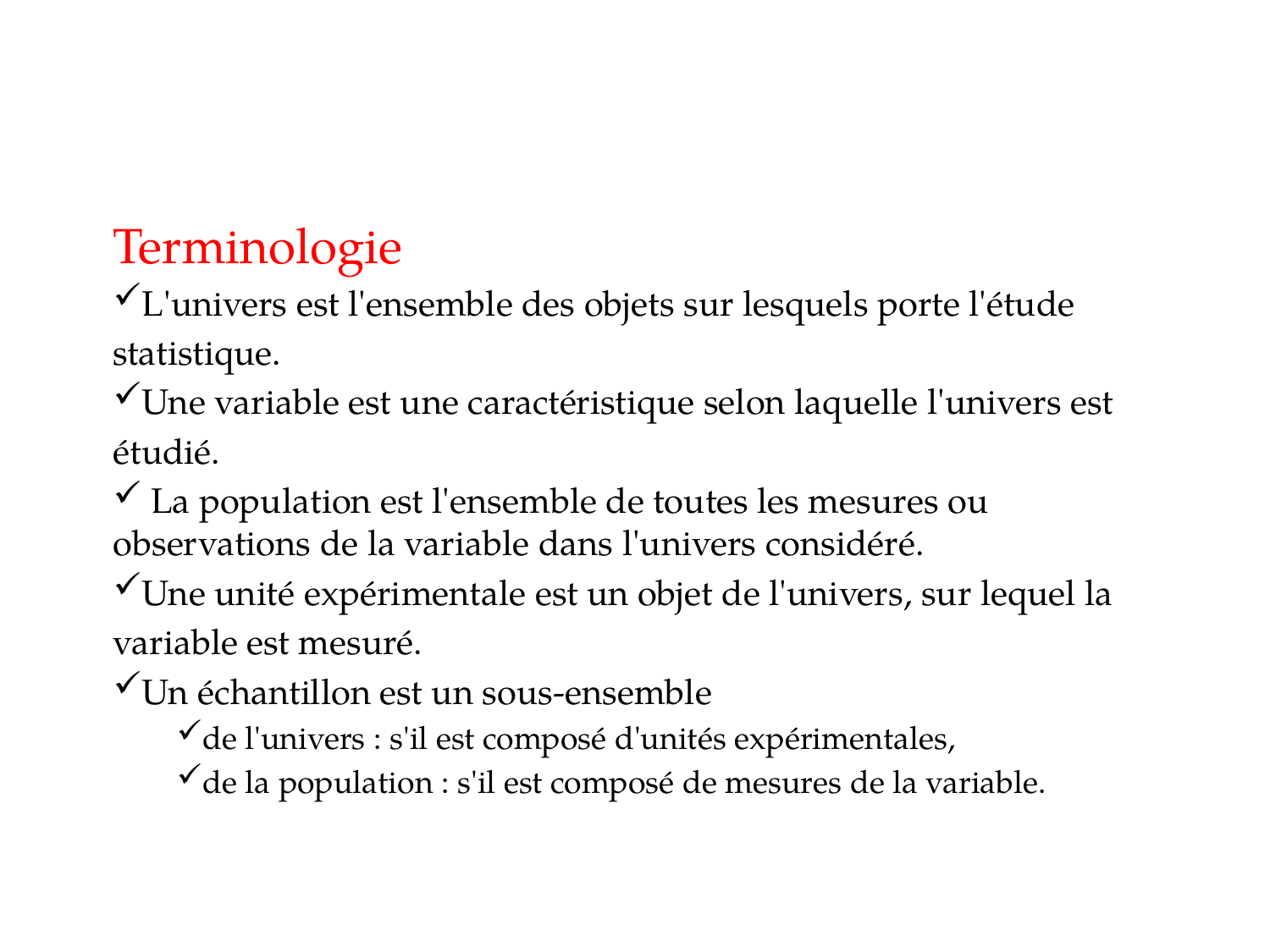

Terminologie
L'univers est l'ensemble des objets sur lesquels porte l'étude
statistique.
Une variable est une caractéristique selon laquelle l'univers est
étudié.
 La population est l'ensemble de toutes les mesures ou observations de la variable dans l'univers considéré.
Une unité expérimentale est un objet de l'univers, sur lequel la
variable est mesuré.
Un échantillon est un sous-ensemble
de l'univers : s'il est composé d'unités expérimentales,
de la population : s'il est composé de mesures de la variable.